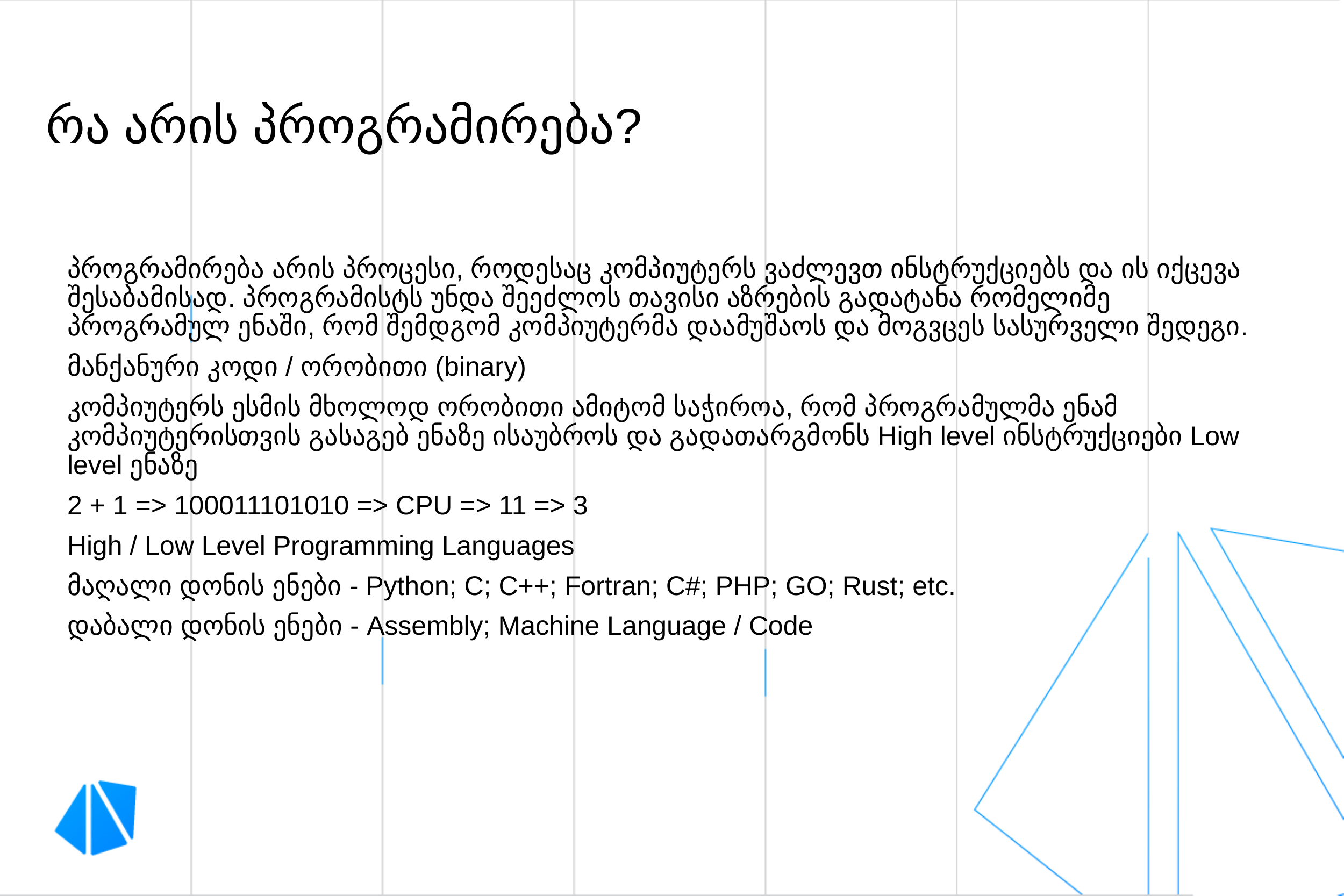

რა არის პროგრამირება?
# პროგრამირება არის პროცესი, როდესაც კომპიუტერს ვაძლევთ ინსტრუქციებს და ის იქცევა შესაბამისად. პროგრამისტს უნდა შეეძლოს თავისი აზრების გადატანა რომელიმე პროგრამულ ენაში, რომ შემდგომ კომპიუტერმა დაამუშაოს და მოგვცეს სასურველი შედეგი.
მანქანური კოდი / ორობითი (binary)
კომპიუტერს ესმის მხოლოდ ორობითი ამიტომ საჭიროა, რომ პროგრამულმა ენამ კომპიუტერისთვის გასაგებ ენაზე ისაუბროს და გადათარგმონს High level ინსტრუქციები Low level ენაზე
2 + 1 => 100011101010 => CPU => 11 => 3
High / Low Level Programming Languages
მაღალი დონის ენები - Python; C; C++; Fortran; C#; PHP; GO; Rust; etc.
დაბალი დონის ენები - Assembly; Machine Language / Code